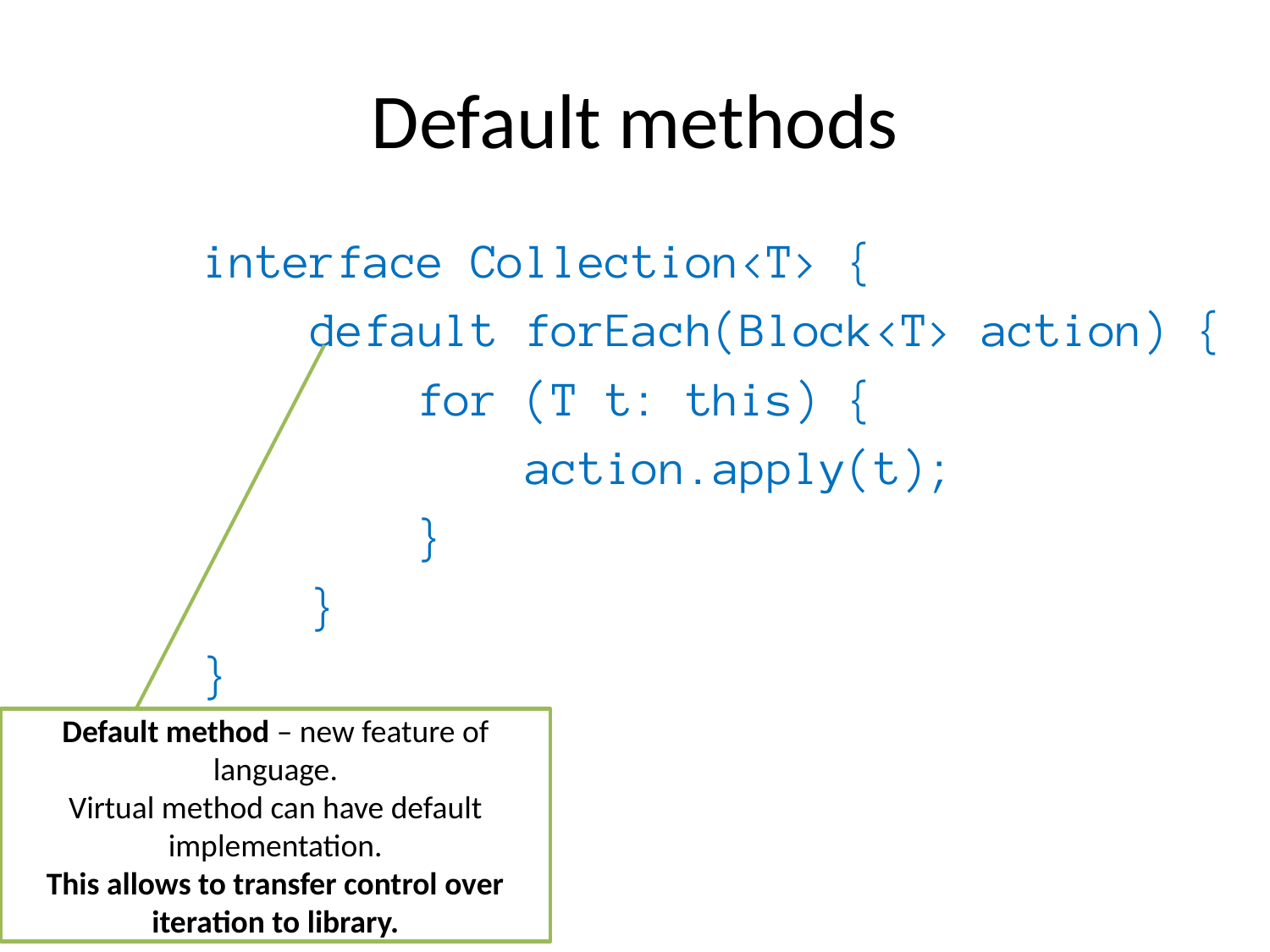

# Default methods
interface Collection<T> {
    default forEach(Block<T> action) {
        for (T t: this) {
            action.apply(t);
        }
    }
}

Default method – new feature of language.
Virtual method can have default implementation.
This allows to transfer control over iteration to library.